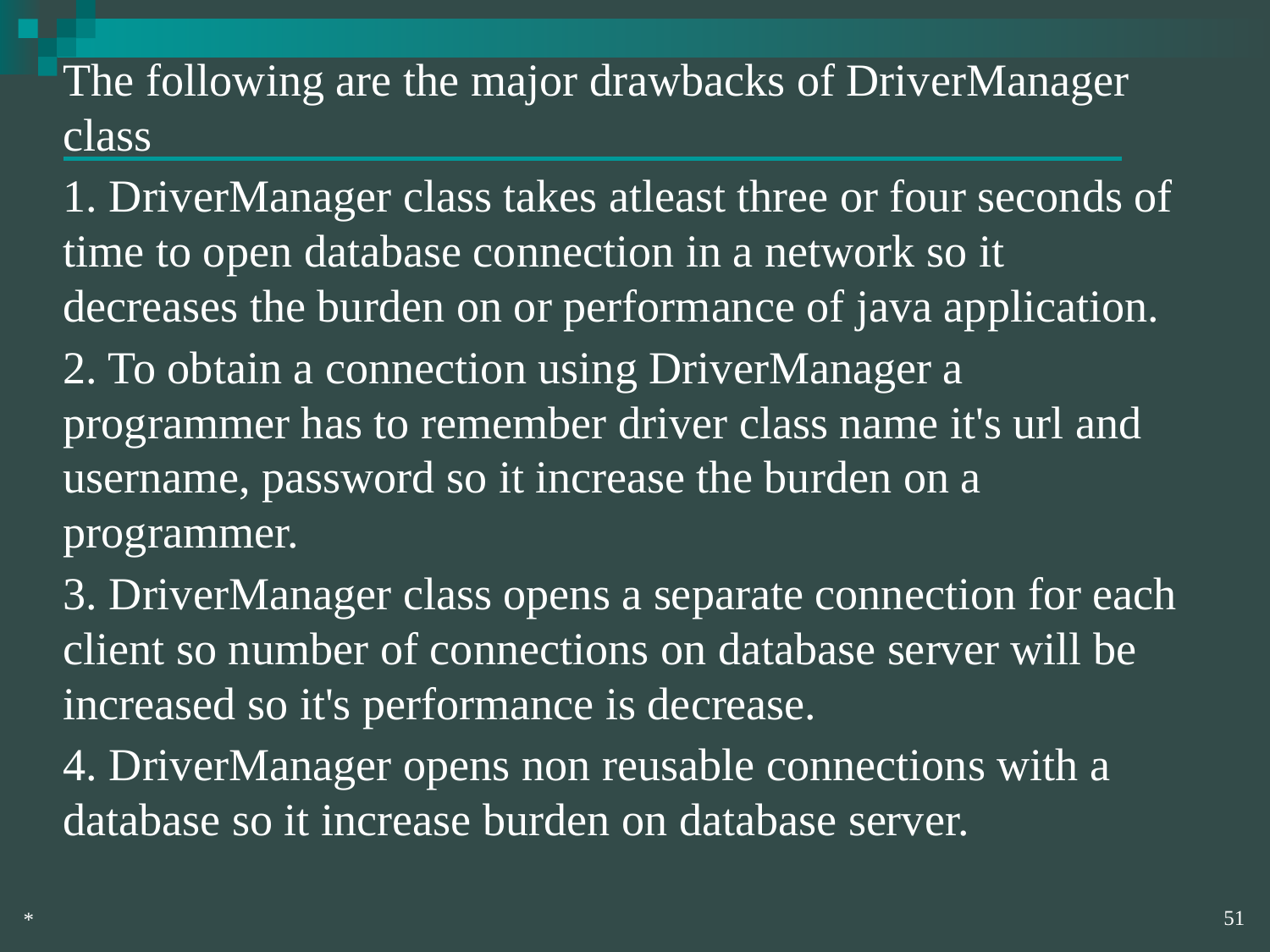

The following are the major drawbacks of DriverManager class
1. DriverManager class takes atleast three or four seconds of time to open database connection in a network so it decreases the burden on or performance of java application.
2. To obtain a connection using DriverManager a programmer has to remember driver class name it's url and username, password so it increase the burden on a programmer.
3. DriverManager class opens a separate connection for each client so number of connections on database server will be increased so it's performance is decrease.
4. DriverManager opens non reusable connections with a database so it increase burden on database server.
51